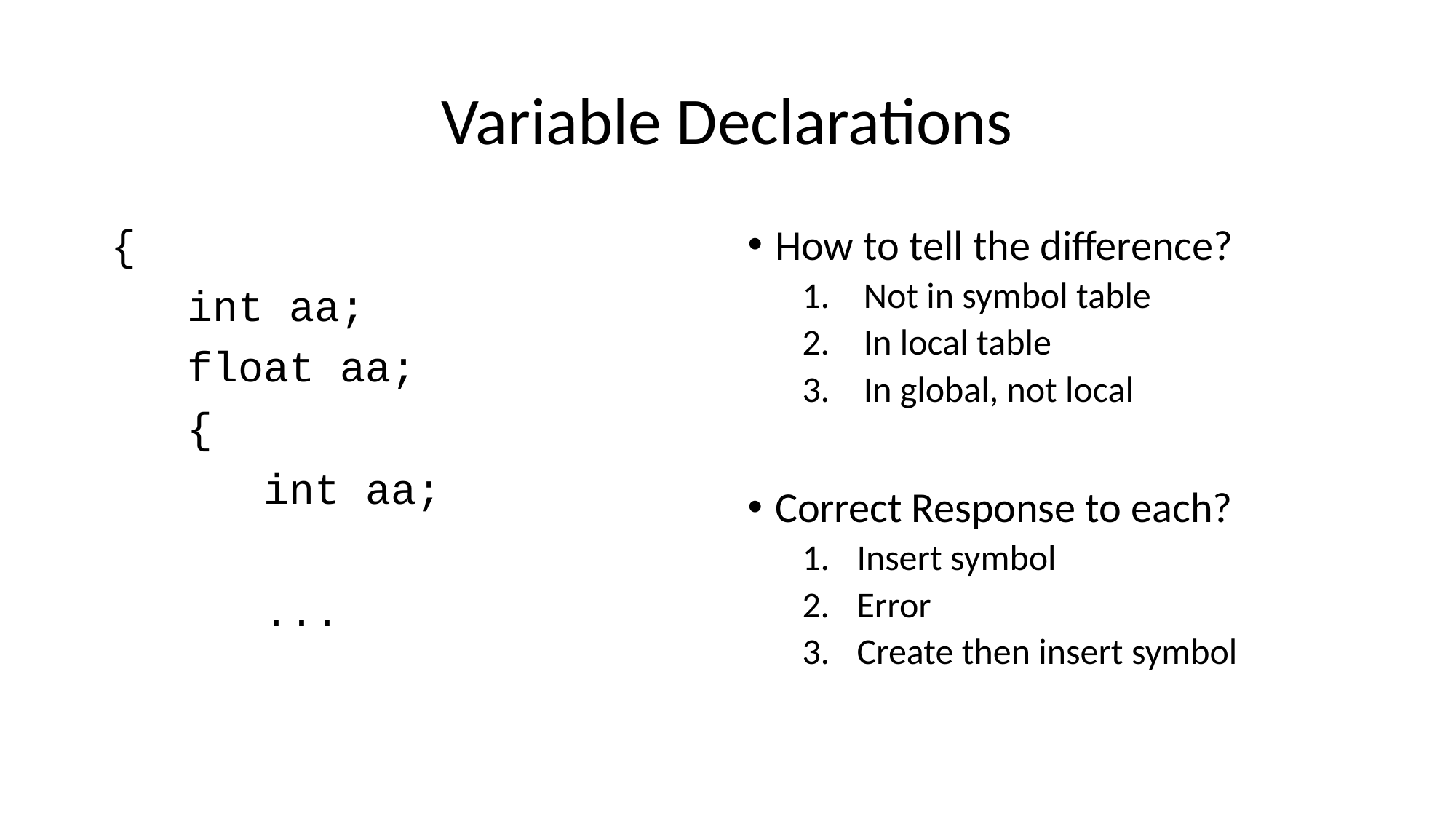

# Variable Declarations
{
   int aa;
   float aa;
   {
      int aa;

      ...
How to tell the difference?
Not in symbol table
In local table
In global, not local

Correct Response to each?
Insert symbol
Error
Create then insert symbol